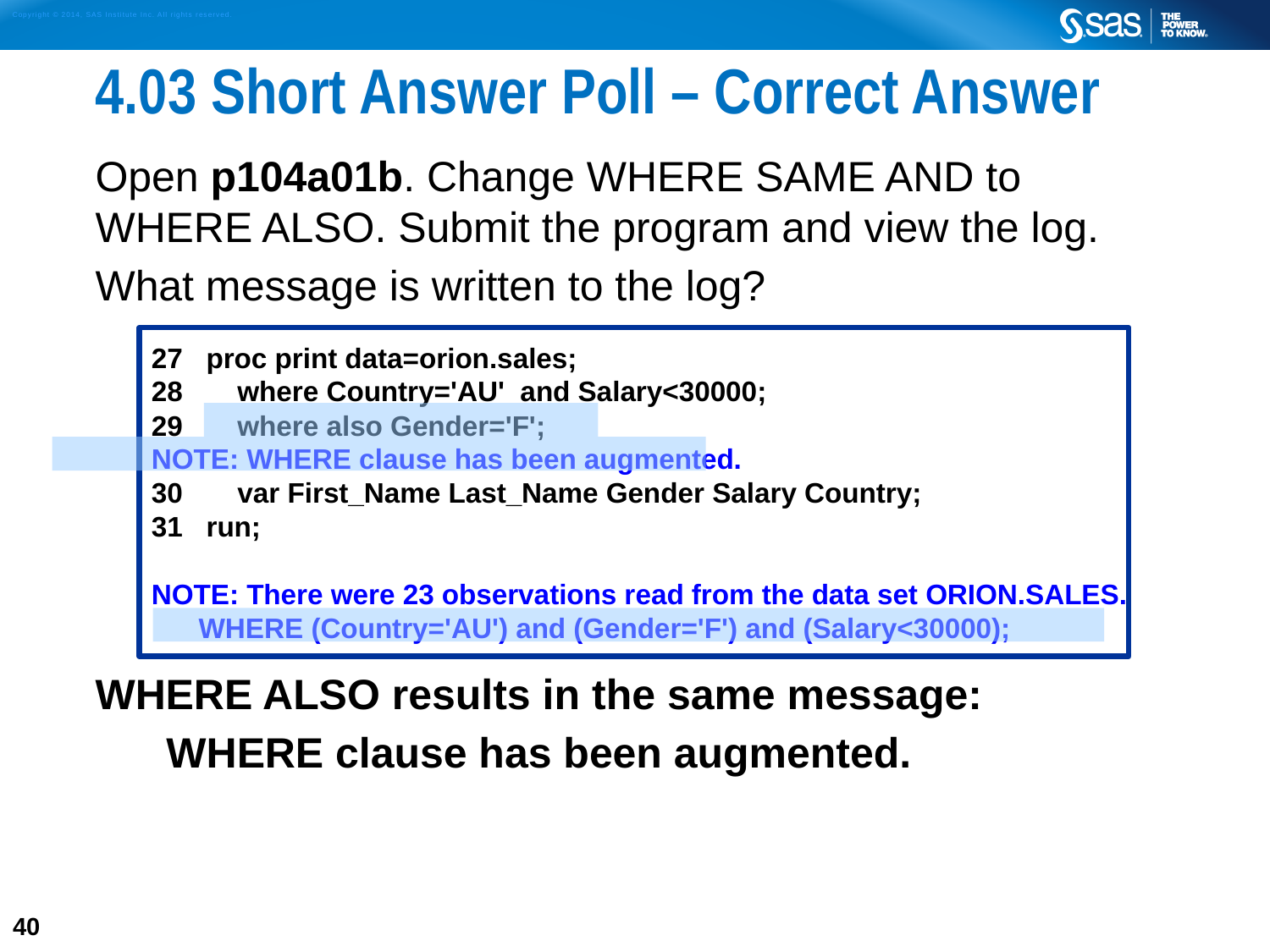

# 4.03 Short Answer Poll – Correct Answer
Open p104a01b. Change WHERE SAME AND to WHERE ALSO. Submit the program and view the log.
What message is written to the log?

WHERE ALSO results in the same message:
      WHERE clause has been augmented.
27   proc print data=orion.sales;
28       where Country='AU'  and Salary<30000;
29       where also Gender='F';
NOTE: WHERE clause has been augmented.
30       var First_Name Last_Name Gender Salary Country;
31   run;

NOTE: There were 23 observations read from the data set ORION.SALES.
      WHERE (Country='AU') and (Gender='F') and (Salary<30000);